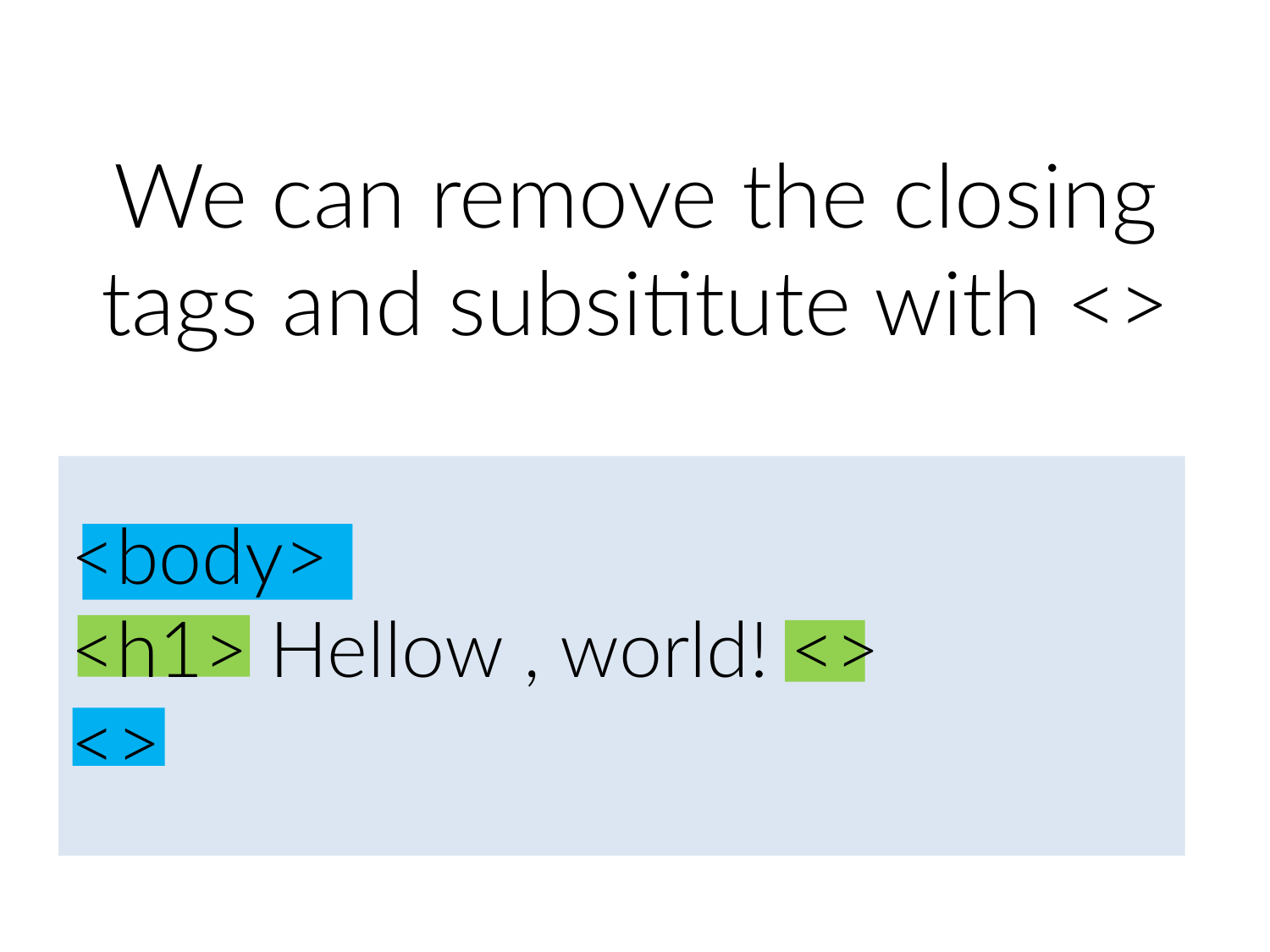

# We can remove the closing tags and subsititute with <>
<body>
<h1> Hellow , world! <>
<>